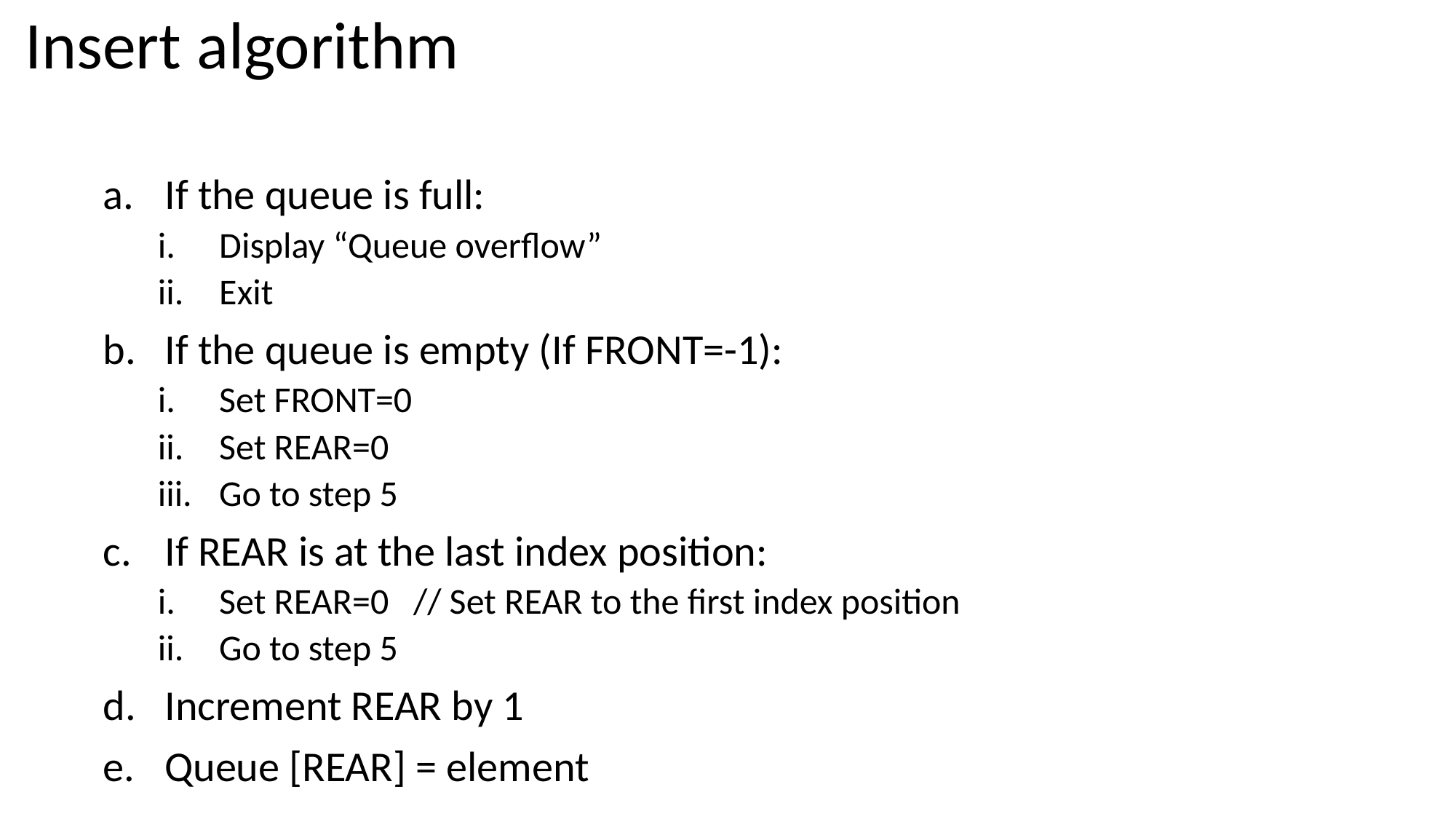

# Insert algorithm
If the queue is full:
Display “Queue overflow”
Exit
If the queue is empty (If FRONT=-1):
Set FRONT=0
Set REAR=0
Go to step 5
If REAR is at the last index position:
Set REAR=0   // Set REAR to the first index position
Go to step 5
Increment REAR by 1
Queue [REAR] = element